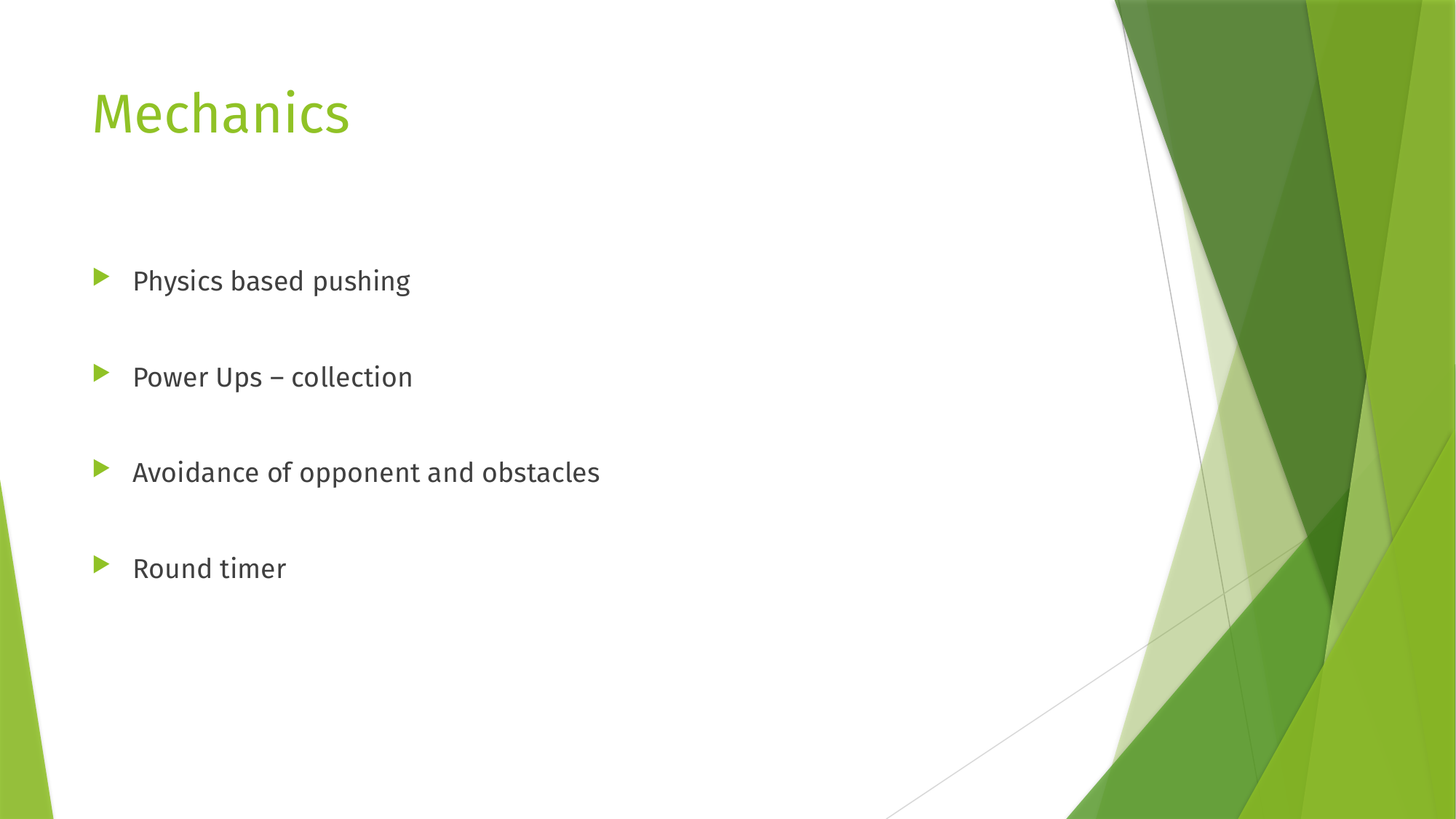

# Mechanics
Physics based pushing

Power Ups – collection

Avoidance of opponent and obstacles

Round timer